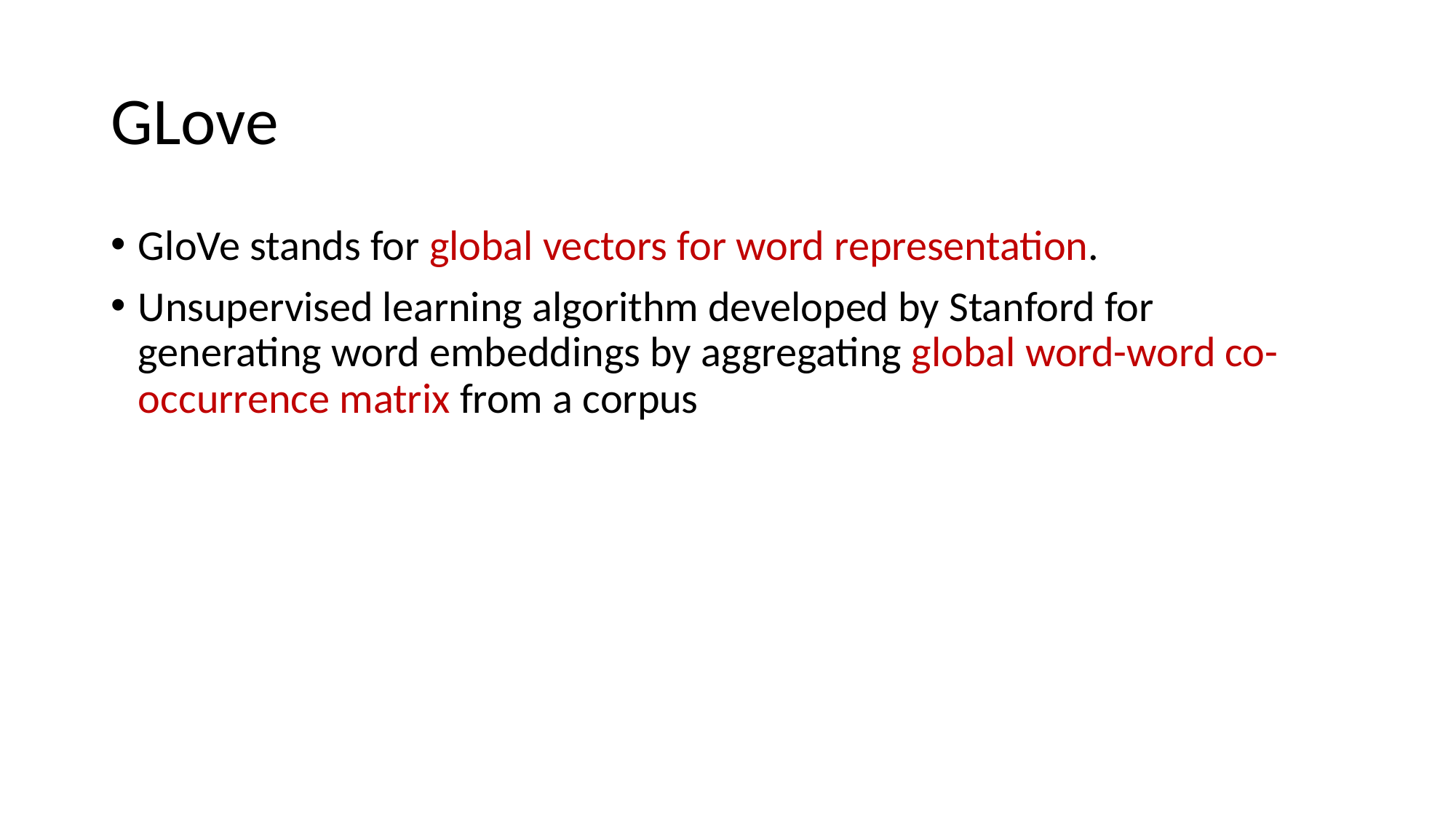

# GLove
GloVe stands for global vectors for word representation.
Unsupervised learning algorithm developed by Stanford for generating word embeddings by aggregating global word-word co-occurrence matrix from a corpus